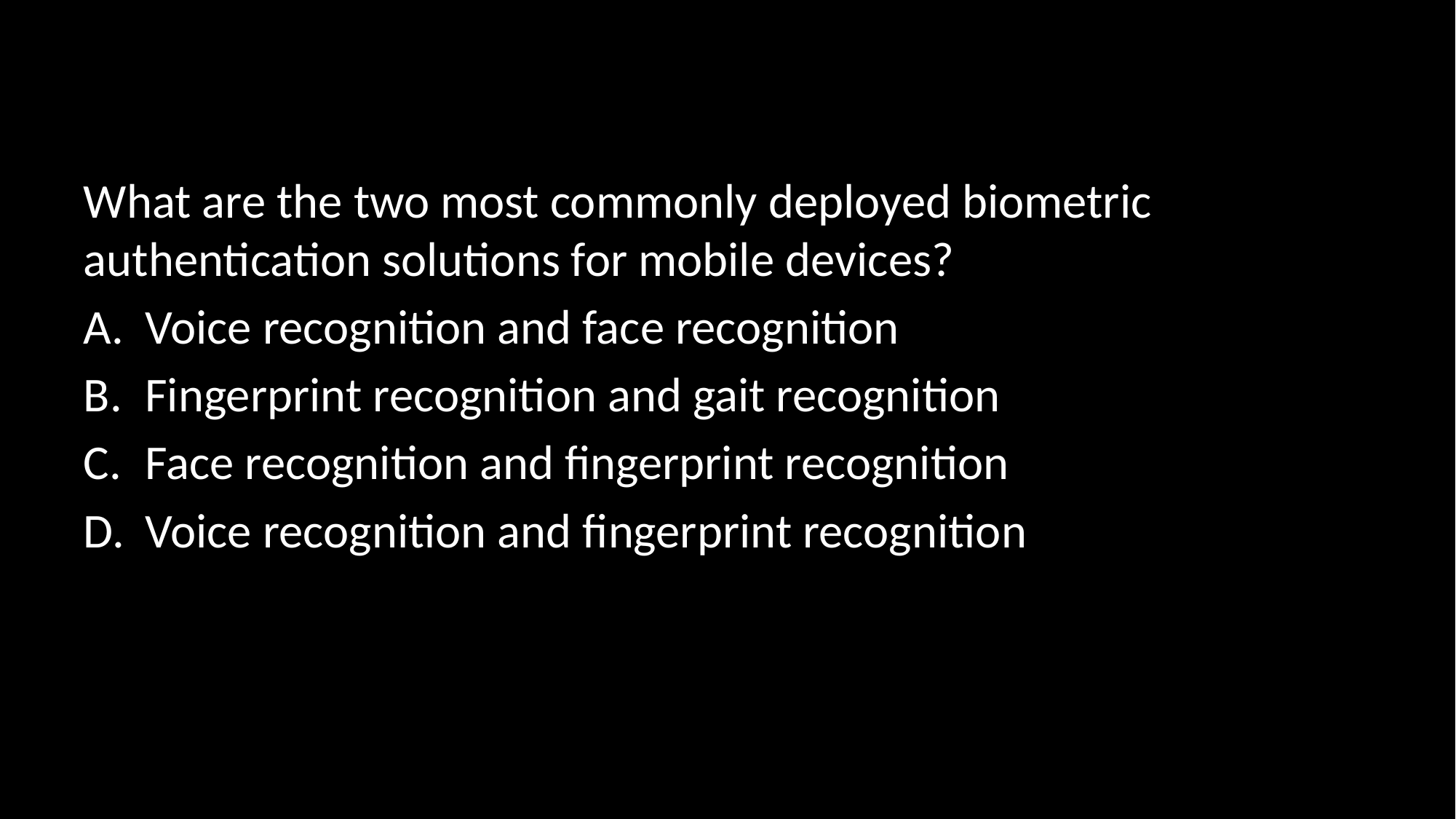

#
What are the two most commonly deployed biometric authentication solutions for mobile devices?
Voice recognition and face recognition
Fingerprint recognition and gait recognition
Face recognition and fingerprint recognition
Voice recognition and fingerprint recognition